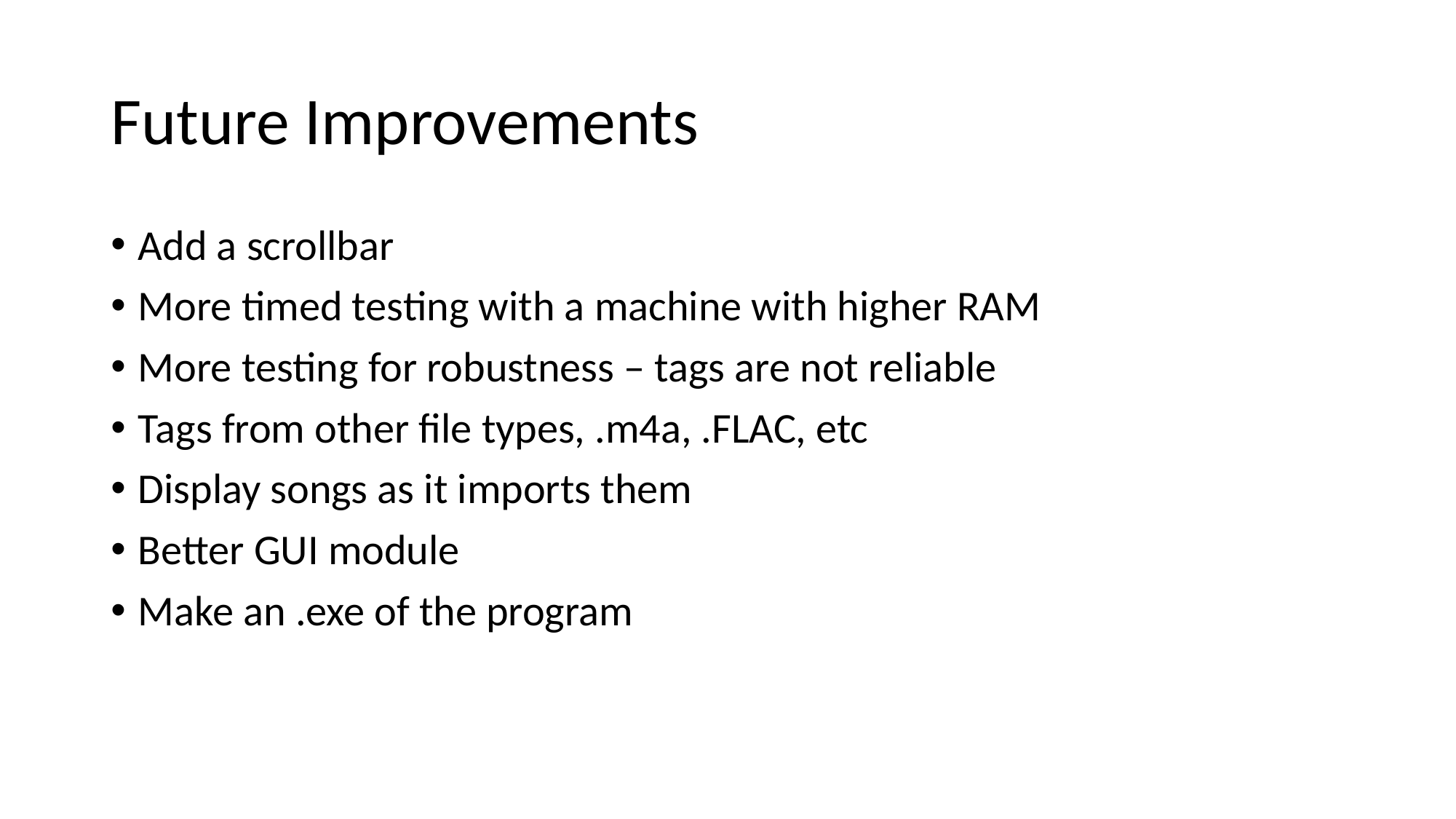

# Future Improvements
Add a scrollbar
More timed testing with a machine with higher RAM
More testing for robustness – tags are not reliable
Tags from other file types, .m4a, .FLAC, etc
Display songs as it imports them
Better GUI module
Make an .exe of the program